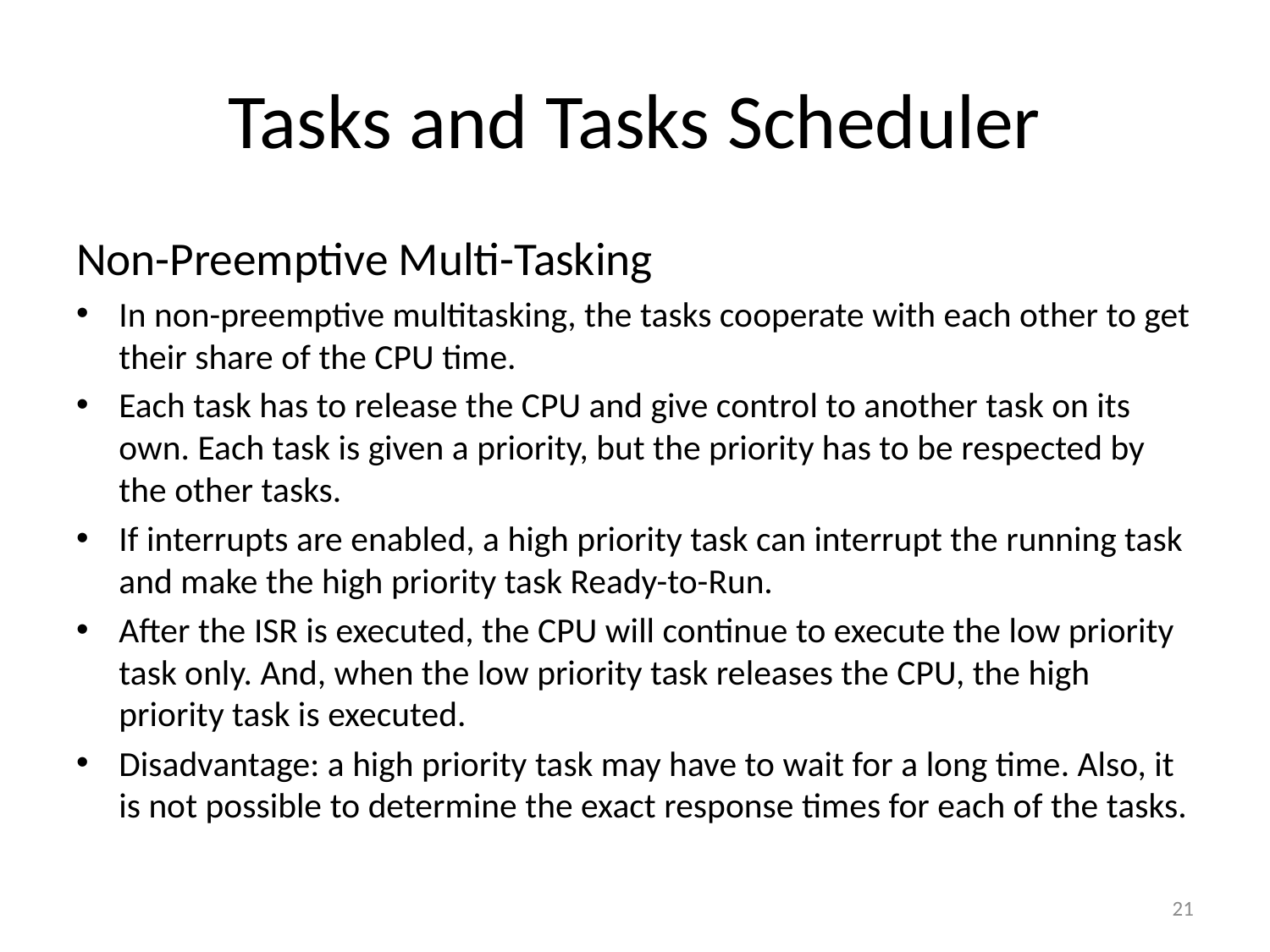

# Tasks and Tasks Scheduler
Non-Preemptive Multi-Tasking
In non-preemptive multitasking, the tasks cooperate with each other to get their share of the CPU time.
Each task has to release the CPU and give control to another task on its own. Each task is given a priority, but the priority has to be respected by the other tasks.
If interrupts are enabled, a high priority task can interrupt the running task and make the high priority task Ready-to-Run.
After the ISR is executed, the CPU will continue to execute the low priority task only. And, when the low priority task releases the CPU, the high priority task is executed.
Disadvantage: a high priority task may have to wait for a long time. Also, it is not possible to determine the exact response times for each of the tasks.

21